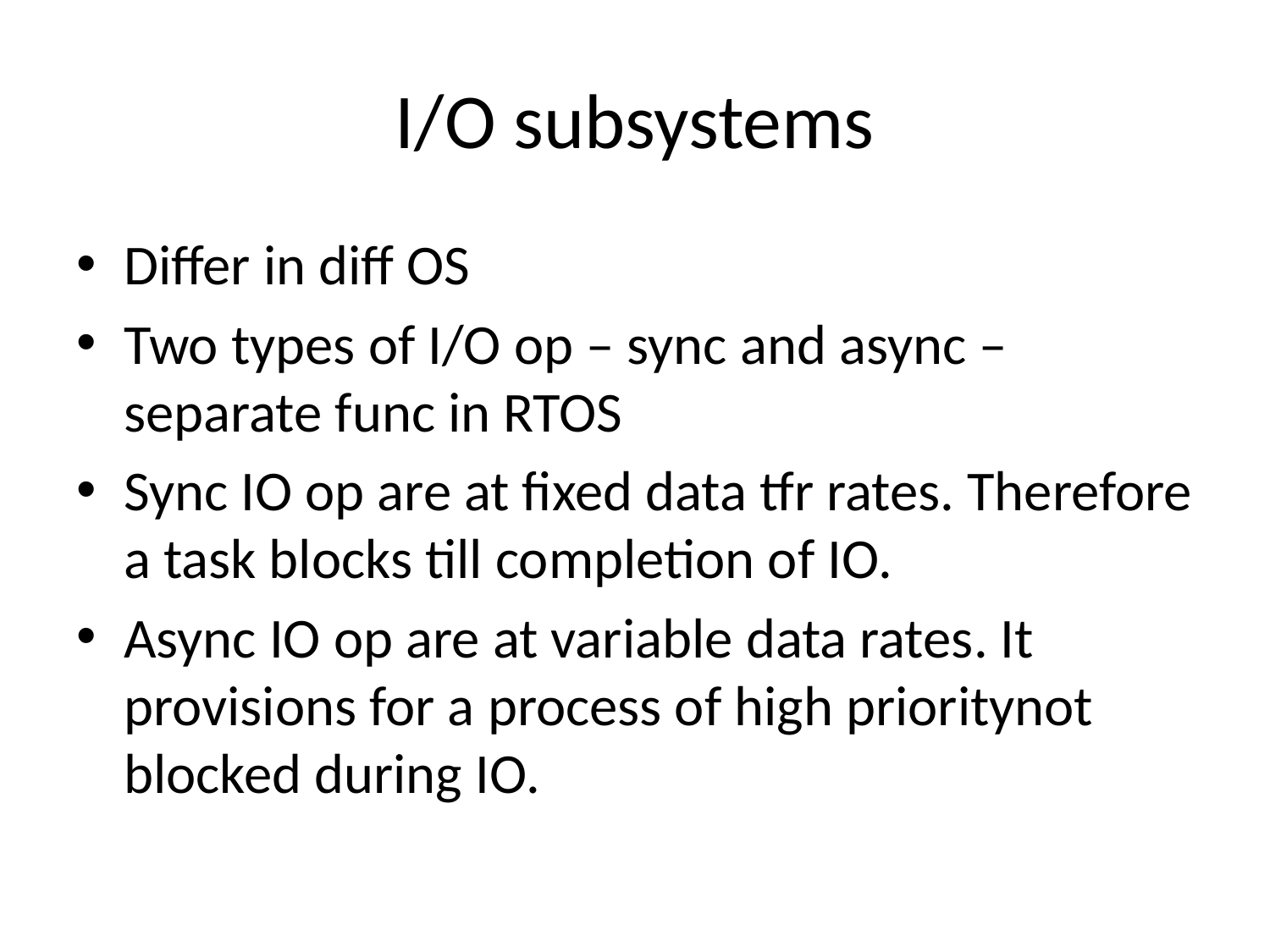

# I/O subsystems
Differ in diff OS
Two types of I/O op – sync and async – separate func in RTOS
Sync IO op are at fixed data tfr rates. Therefore a task blocks till completion of IO.
Async IO op are at variable data rates. It provisions for a process of high prioritynot blocked during IO.